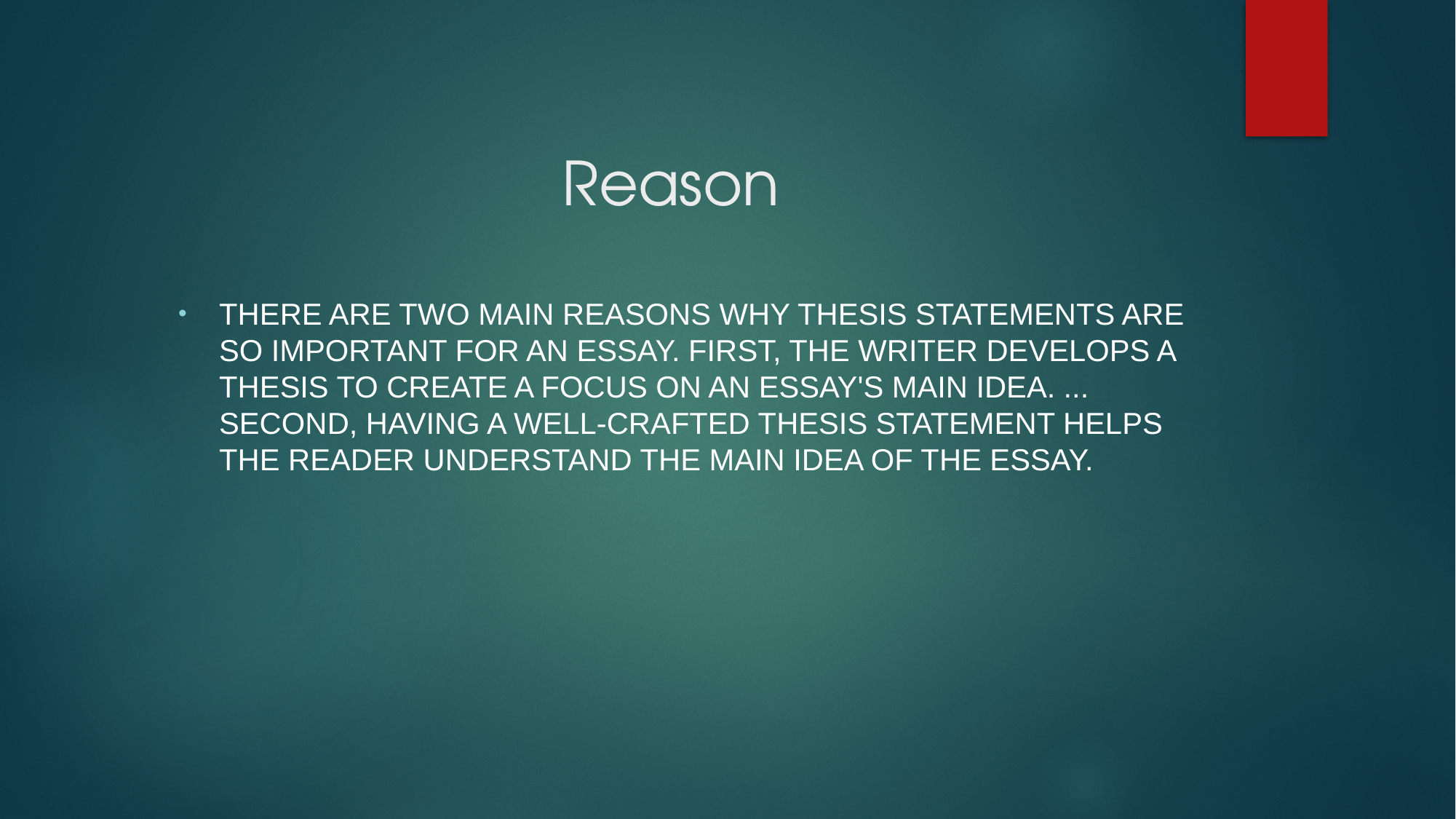

# Reason
There are two main reasons why thesis statements are so important for an essay. First, the writer develops a thesis to create a focus on an essay's main idea. ... Second, having a well-crafted thesis statement helps the reader understand the main idea of the essay.